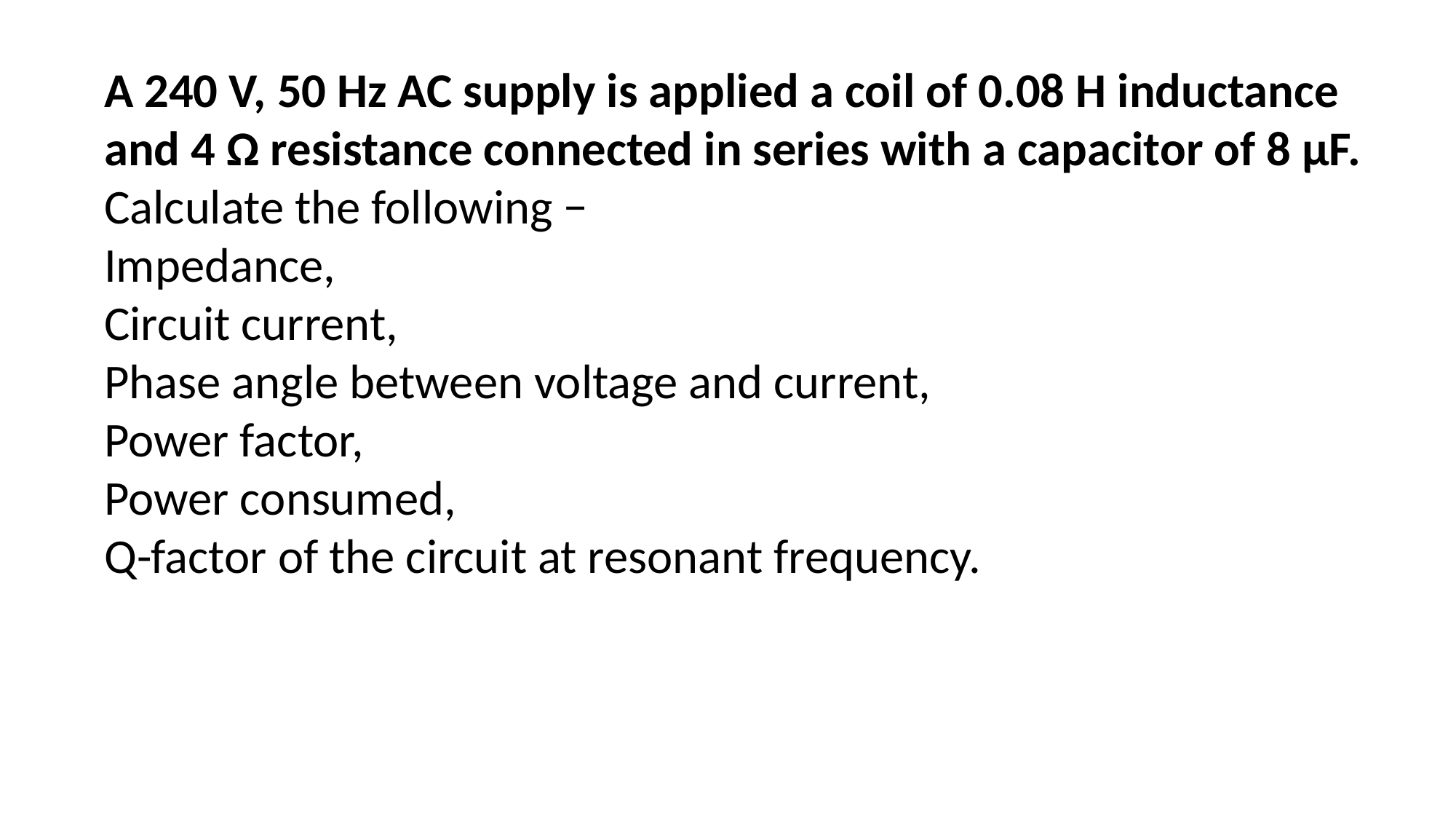

A 240 V, 50 Hz AC supply is applied a coil of 0.08 H inductance and 4 Ω resistance connected in series with a capacitor of 8 μF. Calculate the following −
Impedance,
Circuit current,
Phase angle between voltage and current,
Power factor,
Power consumed,
Q-factor of the circuit at resonant frequency.